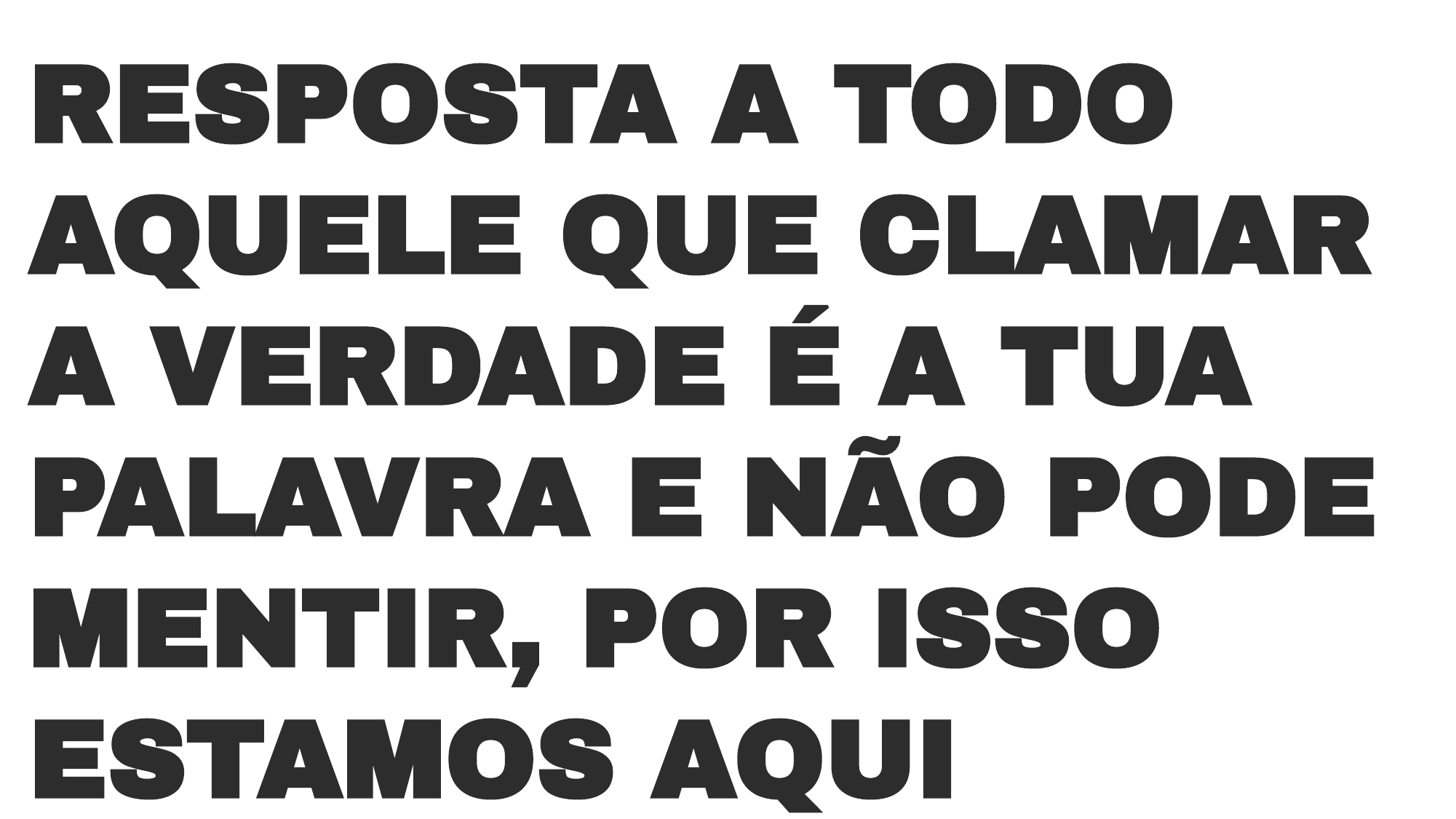

RESPOSTA A TODO AQUELE QUE CLAMAR
A VERDADE É A TUA PALAVRA E NÃO PODE MENTIR, POR ISSO ESTAMOS AQUI